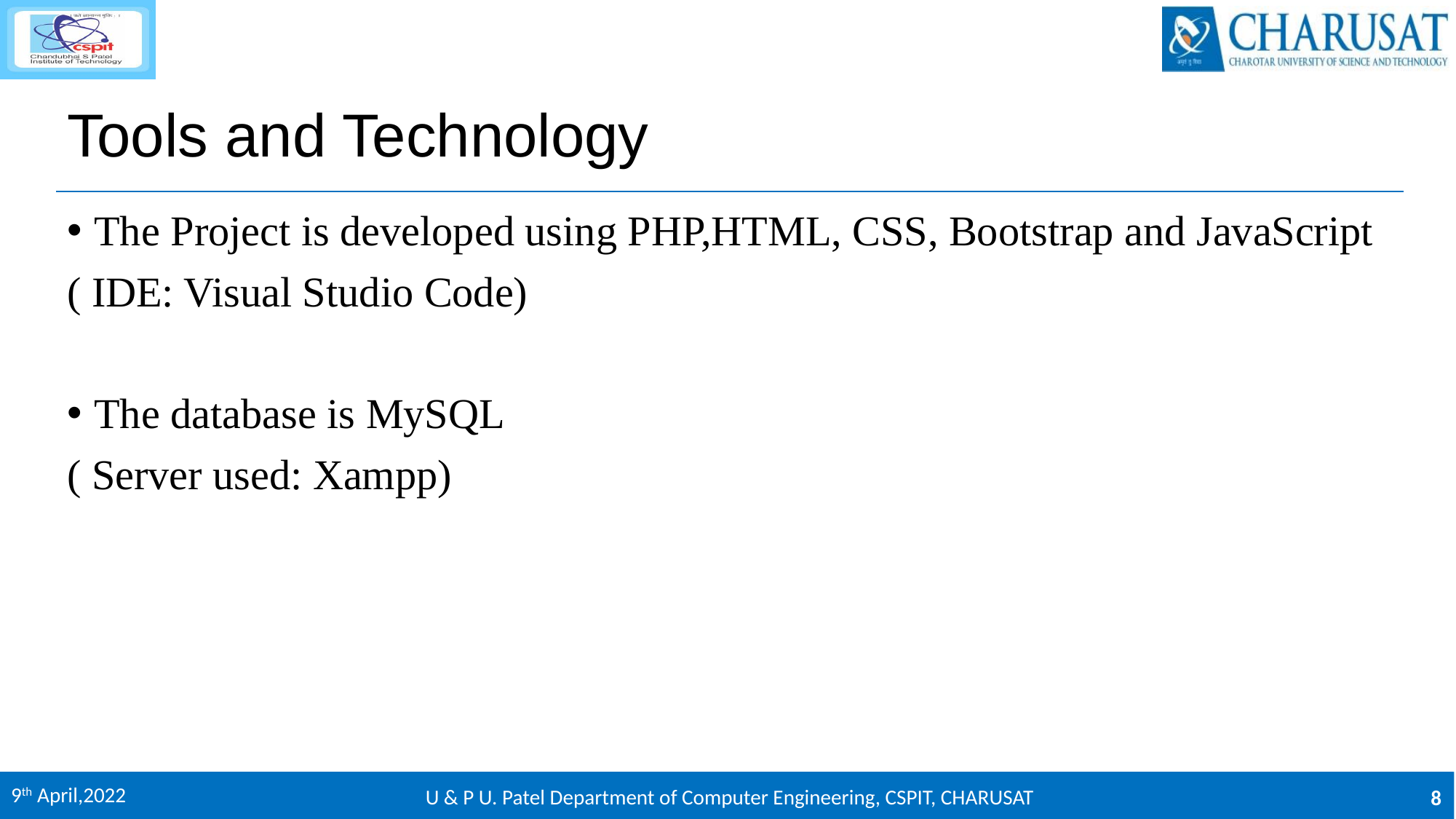

# Tools and Technology
The Project is developed using PHP,HTML, CSS, Bootstrap and JavaScript
( IDE: Visual Studio Code)

The database is MySQL
( Server used: Xampp)
9th April,2022
U & P U. Patel Department of Computer Engineering, CSPIT, CHARUSAT
8